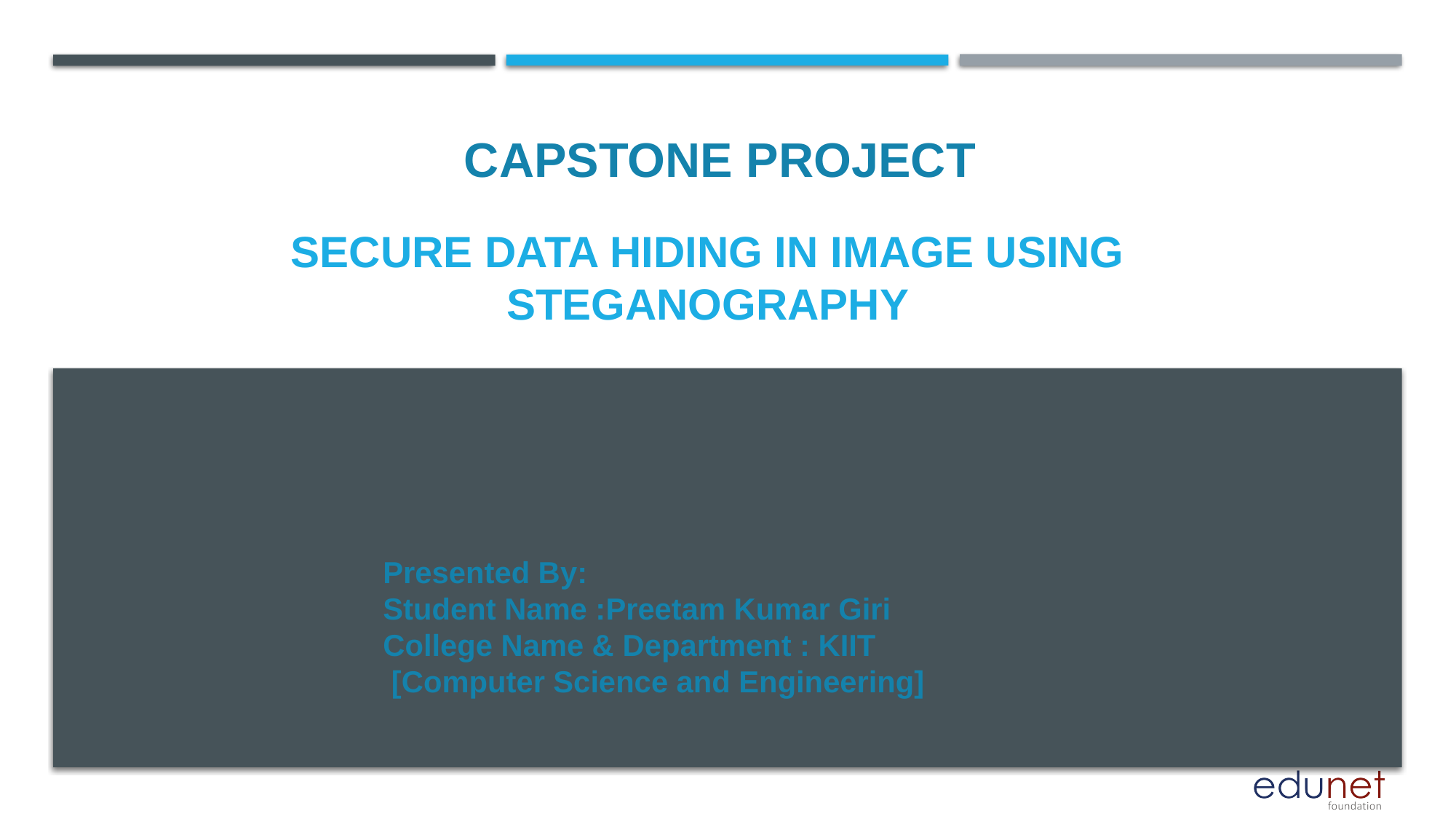

CAPSTONE PROJECT
# Secure Data Hiding in Image Using Steganography
Presented By:
Student Name :Preetam Kumar Giri
College Name & Department : KIIT
 [Computer Science and Engineering]